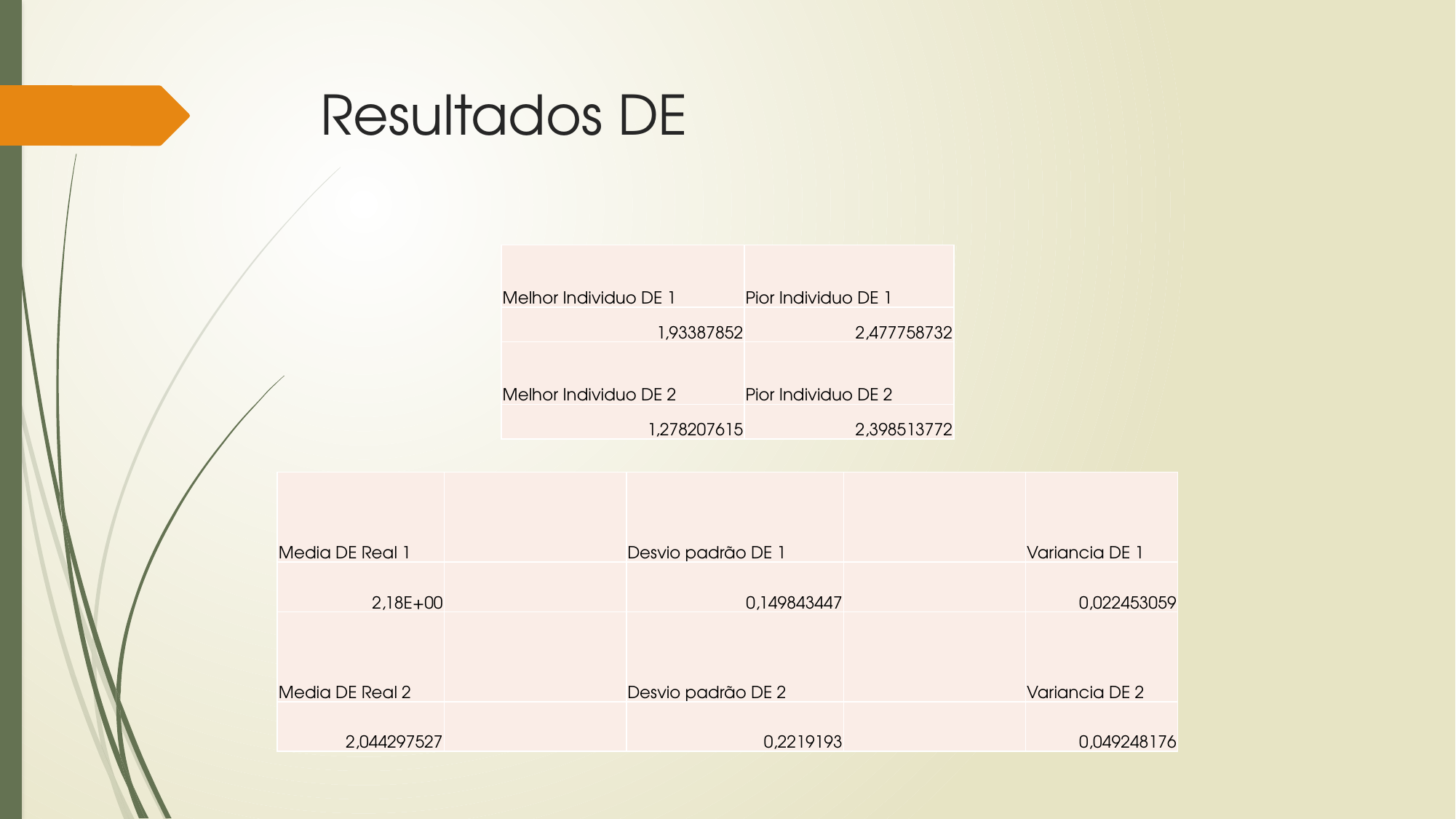

# Resultados DE
| Melhor Individuo DE 1 | Pior Individuo DE 1 |
| --- | --- |
| 1,93387852 | 2,477758732 |
| Melhor Individuo DE 2 | Pior Individuo DE 2 |
| 1,278207615 | 2,398513772 |
| Media DE Real 1 |  | Desvio padrão DE 1 |  | Variancia DE 1 |
| --- | --- | --- | --- | --- |
| 2,18E+00 |  | 0,149843447 |  | 0,022453059 |
| Media DE Real 2 |  | Desvio padrão DE 2 |  | Variancia DE 2 |
| 2,044297527 |  | 0,2219193 |  | 0,049248176 |